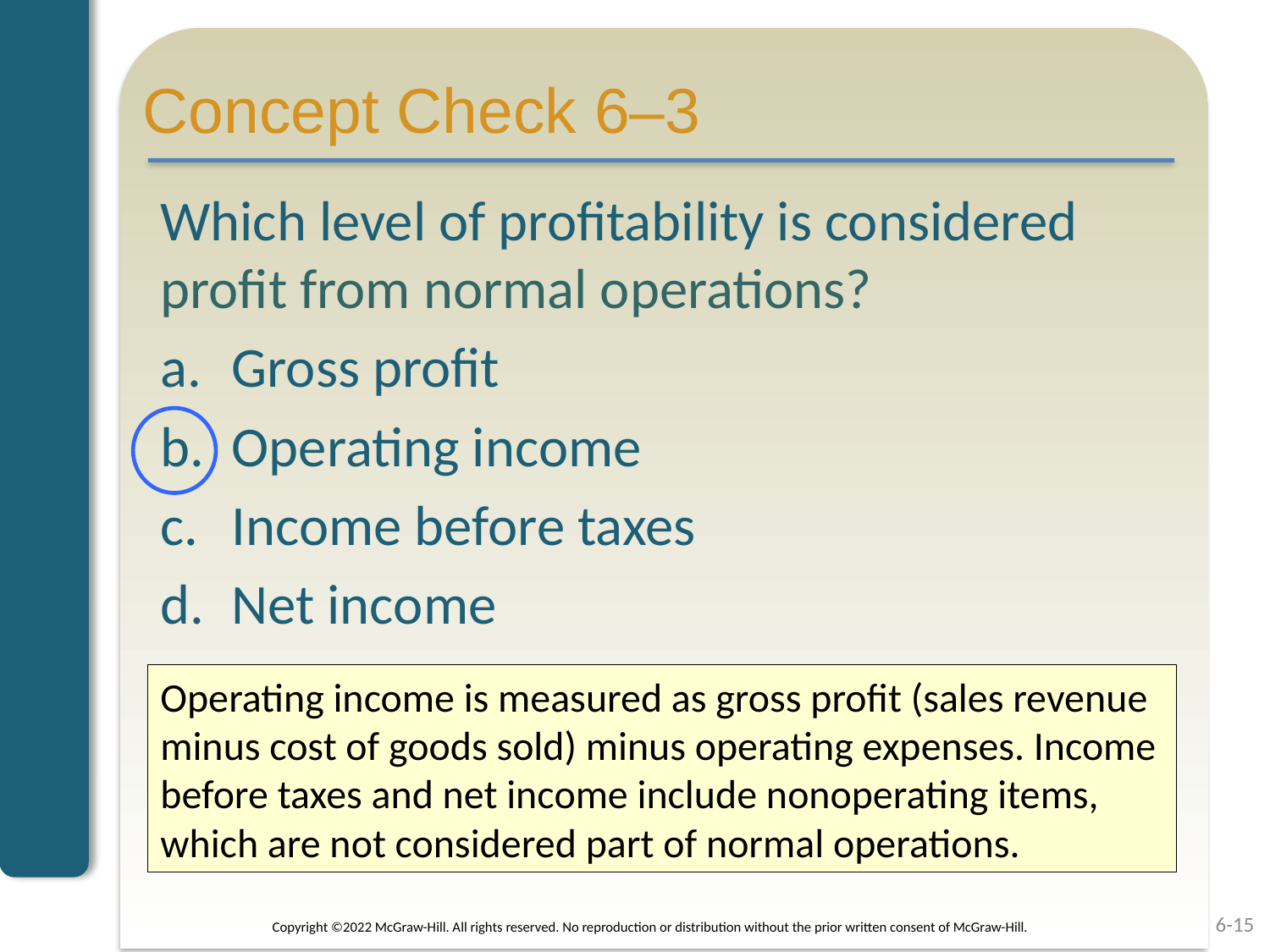

# Concept Check 6–3
Which level of profitability is considered profit from normal operations?
Gross profit
Operating income
Income before taxes
Net income

Operating income is measured as gross profit (sales revenue minus cost of goods sold) minus operating expenses. Income before taxes and net income include nonoperating items, which are not considered part of normal operations.
Copyright ©2022 McGraw-Hill. All rights reserved. No reproduction or distribution without the prior written consent of McGraw-Hill.